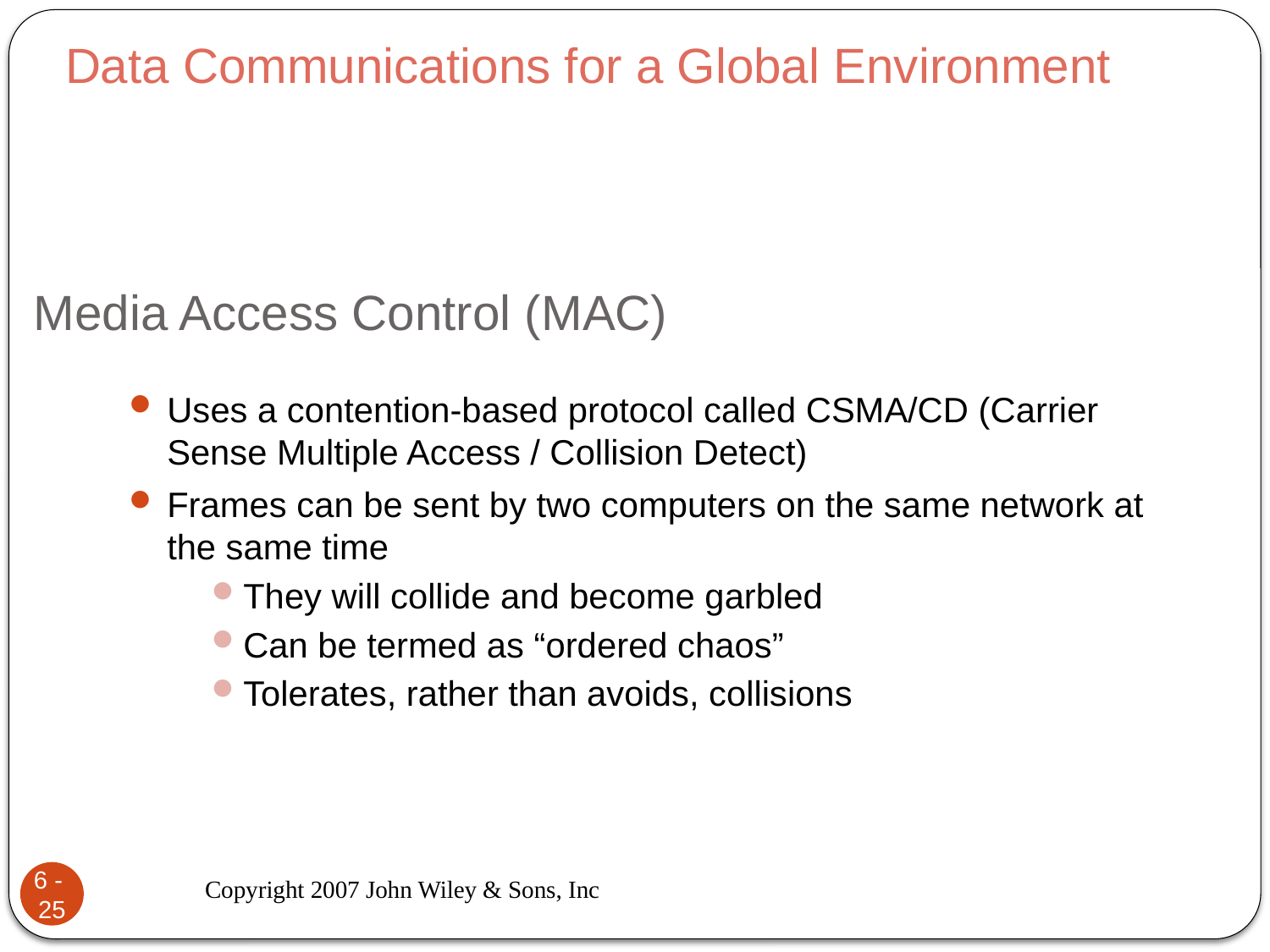

Data Communications for a Global Environment
# Media Access Control (MAC)
Uses a contention-based protocol called CSMA/CD (Carrier Sense Multiple Access / Collision Detect)
Frames can be sent by two computers on the same network at the same time
They will collide and become garbled
Can be termed as “ordered chaos”
Tolerates, rather than avoids, collisions
Copyright 2007 John Wiley & Sons, Inc
6 - 25